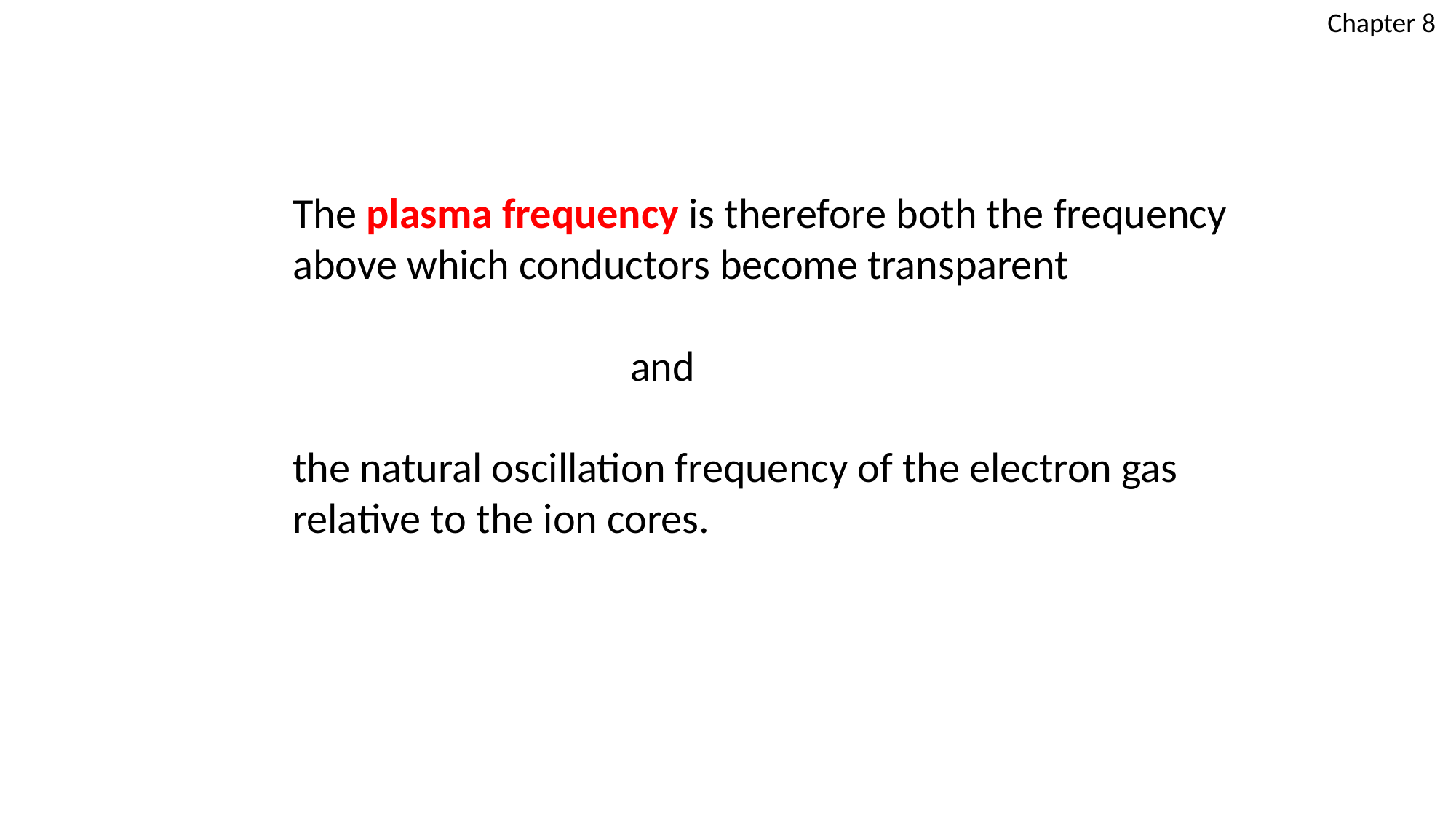

Chapter 8
The plasma frequency is therefore both the frequency above which conductors become transparent

                                   and

the natural oscillation frequency of the electron gas relative to the ion cores.